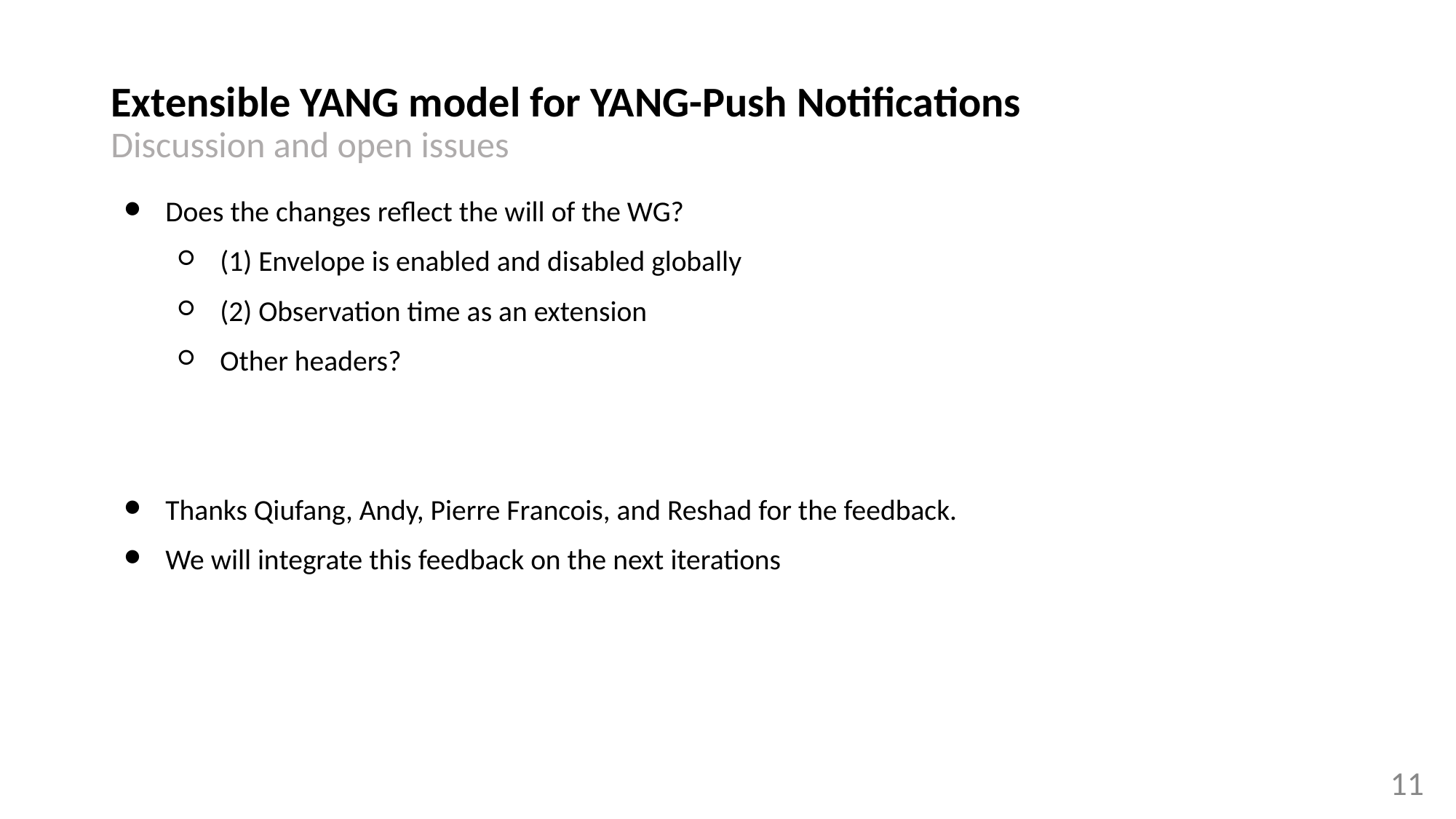

# Extensible YANG model for YANG-Push Notifications Discussion and open issues
Does the changes reflect the will of the WG?
(1) Envelope is enabled and disabled globally
(2) Observation time as an extension
Other headers?

Thanks Qiufang, Andy, Pierre Francois, and Reshad for the feedback.
We will integrate this feedback on the next iterations
11